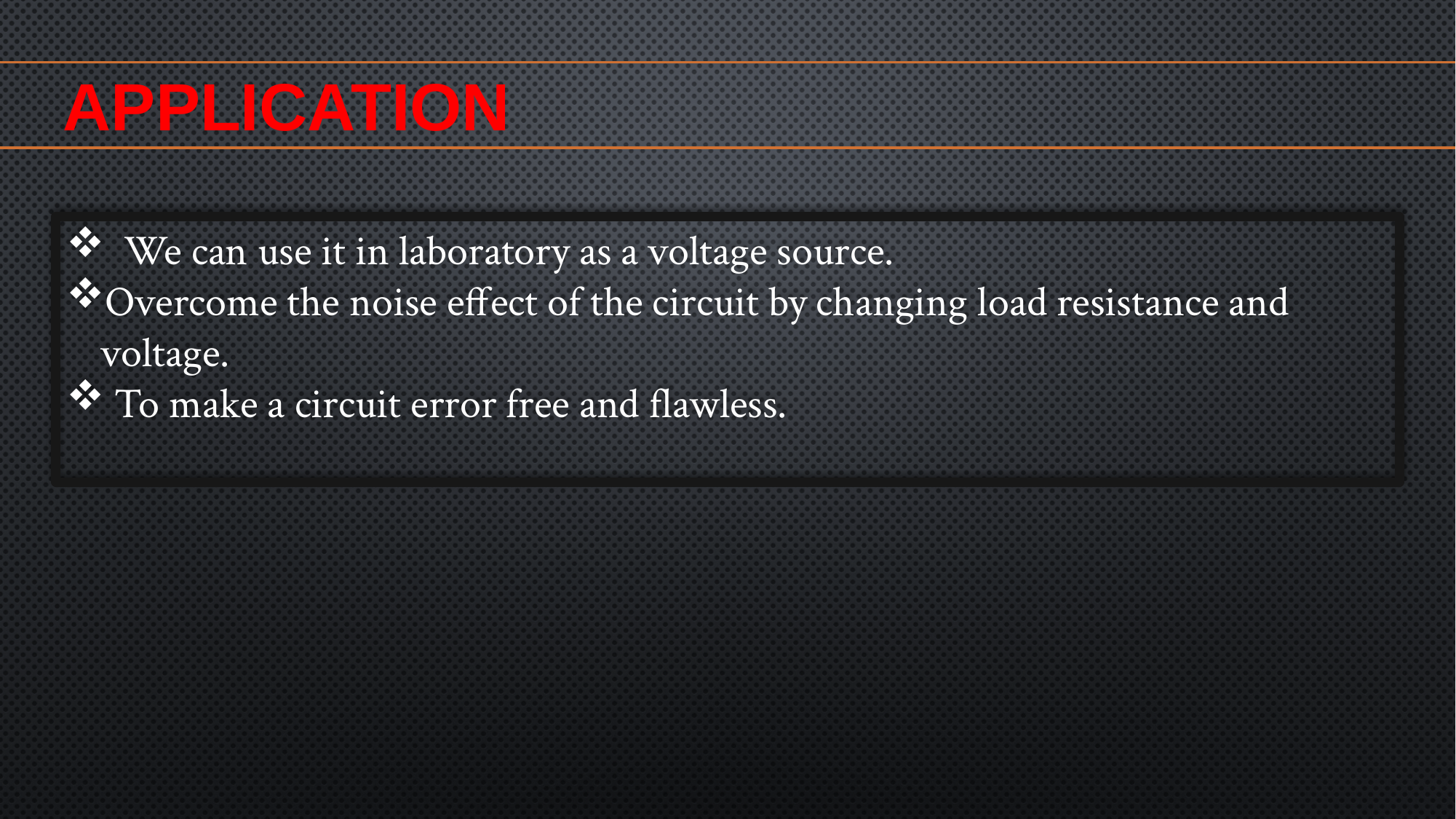

APPLICATION
  We can use it in laboratory as a voltage source.
Overcome the noise effect of the circuit by changing load resistance and voltage.
 To make a circuit error free and flawless.